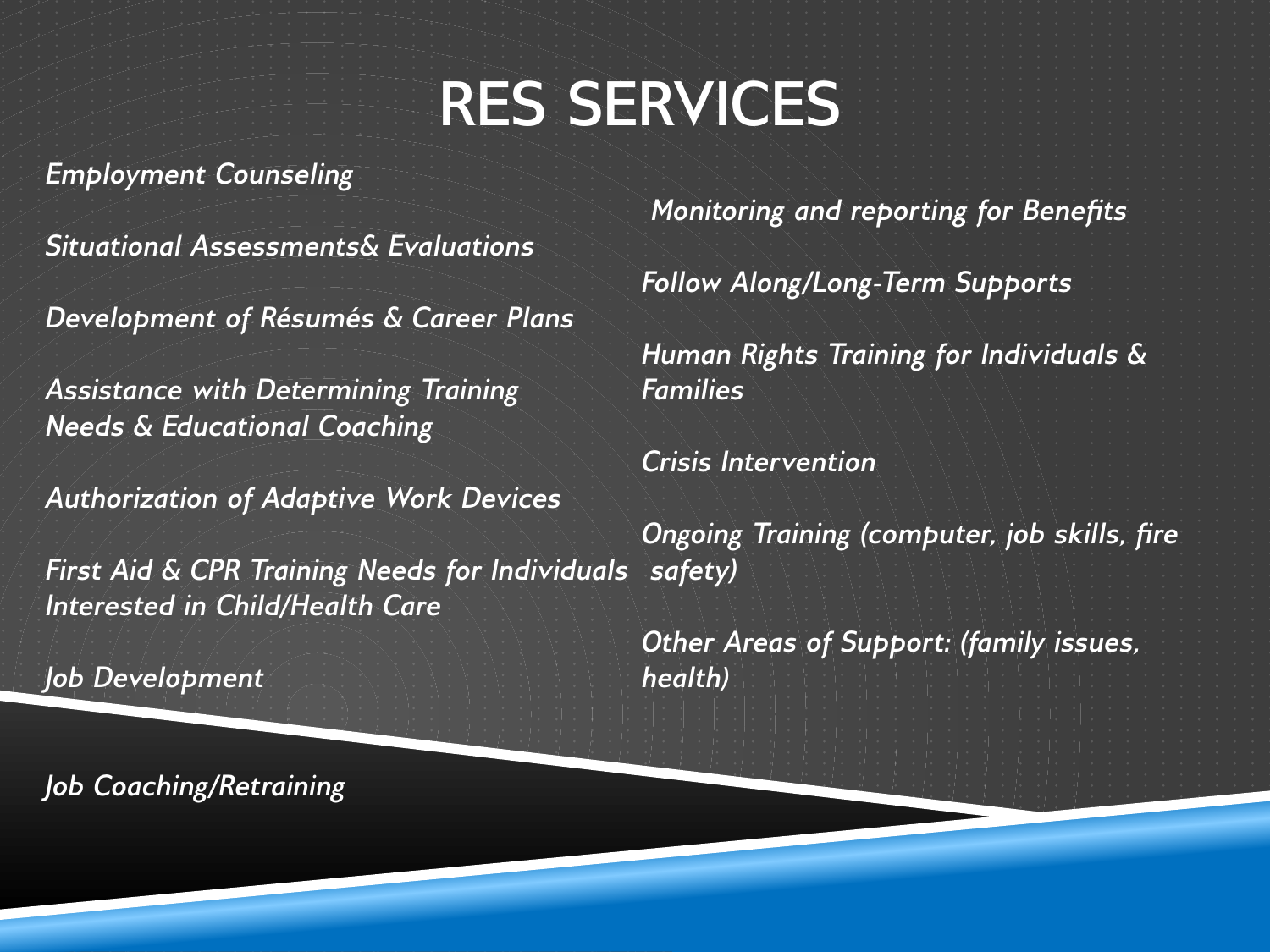

# RES Services
Employment Counseling

Situational Assessments& Evaluations

Development of Résumés & Career Plans

Assistance with Determining Training
Needs & Educational Coaching

Authorization of Adaptive Work Devices

First Aid & CPR Training Needs for Individuals Interested in Child/Health Care

Job Development

Job Coaching/Retraining

 Monitoring and reporting for Benefits

Follow Along/Long-Term Supports

Human Rights Training for Individuals &
Families

Crisis Intervention

Ongoing Training (computer, job skills, fire
 safety)

Other Areas of Support: (family issues, health)